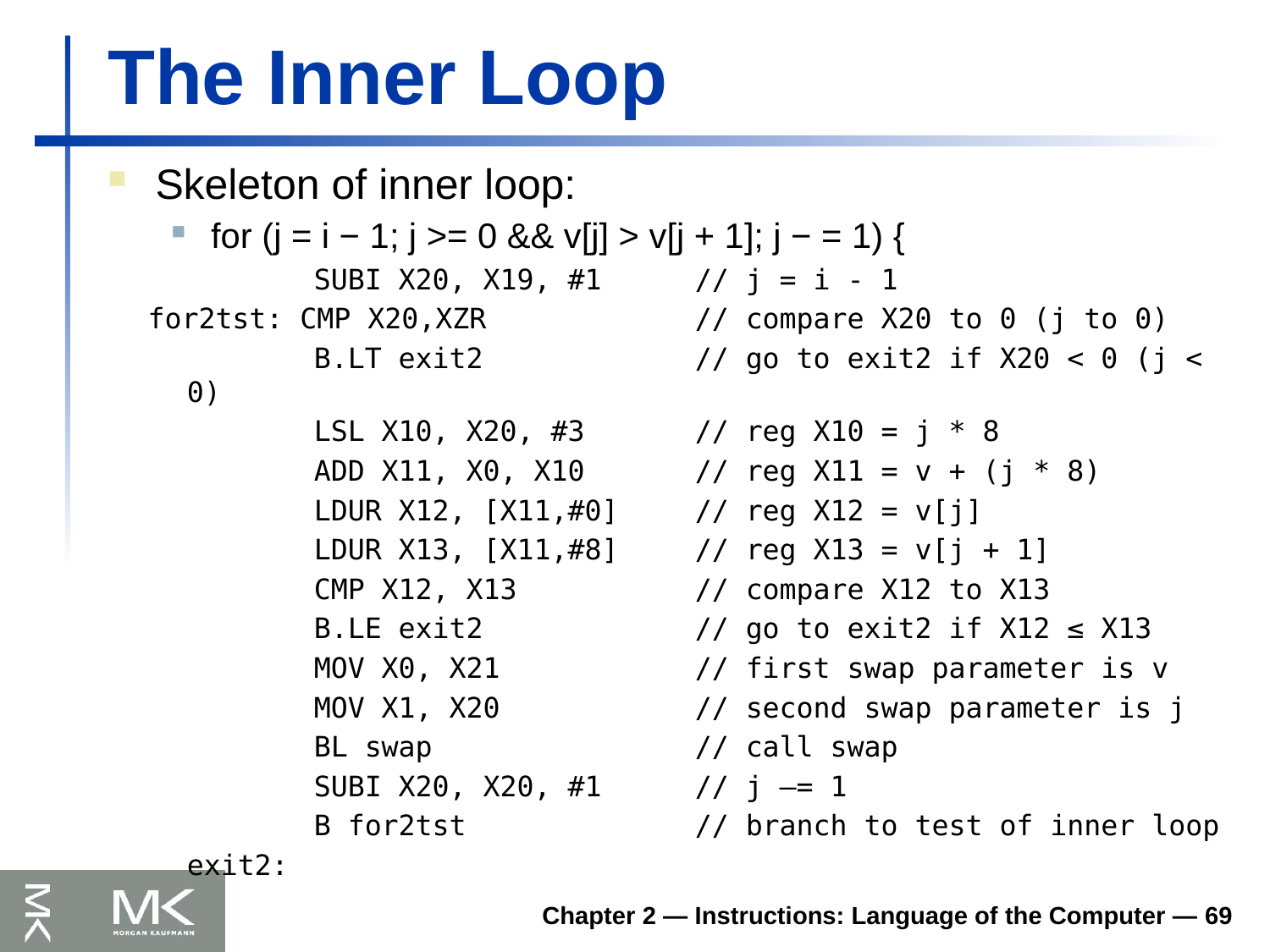

# The Inner Loop
Skeleton of inner loop:
for (j = i − 1; j >= 0 && v[j] > v[j + 1]; j − = 1) {
		SUBI X20, X19, #1	// j = i - 1
for2tst: CMP X20,XZR		// compare X20 to 0 (j to 0)
		B.LT exit2		// go to exit2 if X20 < 0 (j < 0)
		LSL X10, X20, #3	// reg X10 = j * 8
		ADD X11, X0, X10	// reg X11 = v + (j * 8)
		LDUR X12, [X11,#0]	// reg X12 = v[j]
		LDUR X13, [X11,#8]	// reg X13 = v[j + 1]
		CMP X12, X13		// compare X12 to X13
		B.LE exit2		// go to exit2 if X12 ≤ X13
		MOV X0, X21		// first swap parameter is v
		MOV X1, X20		// second swap parameter is j
		BL swap			// call swap
		SUBI X20, X20, #1	// j –= 1
		B for2tst		// branch to test of inner loop
	exit2:
Chapter 2 — Instructions: Language of the Computer — 69